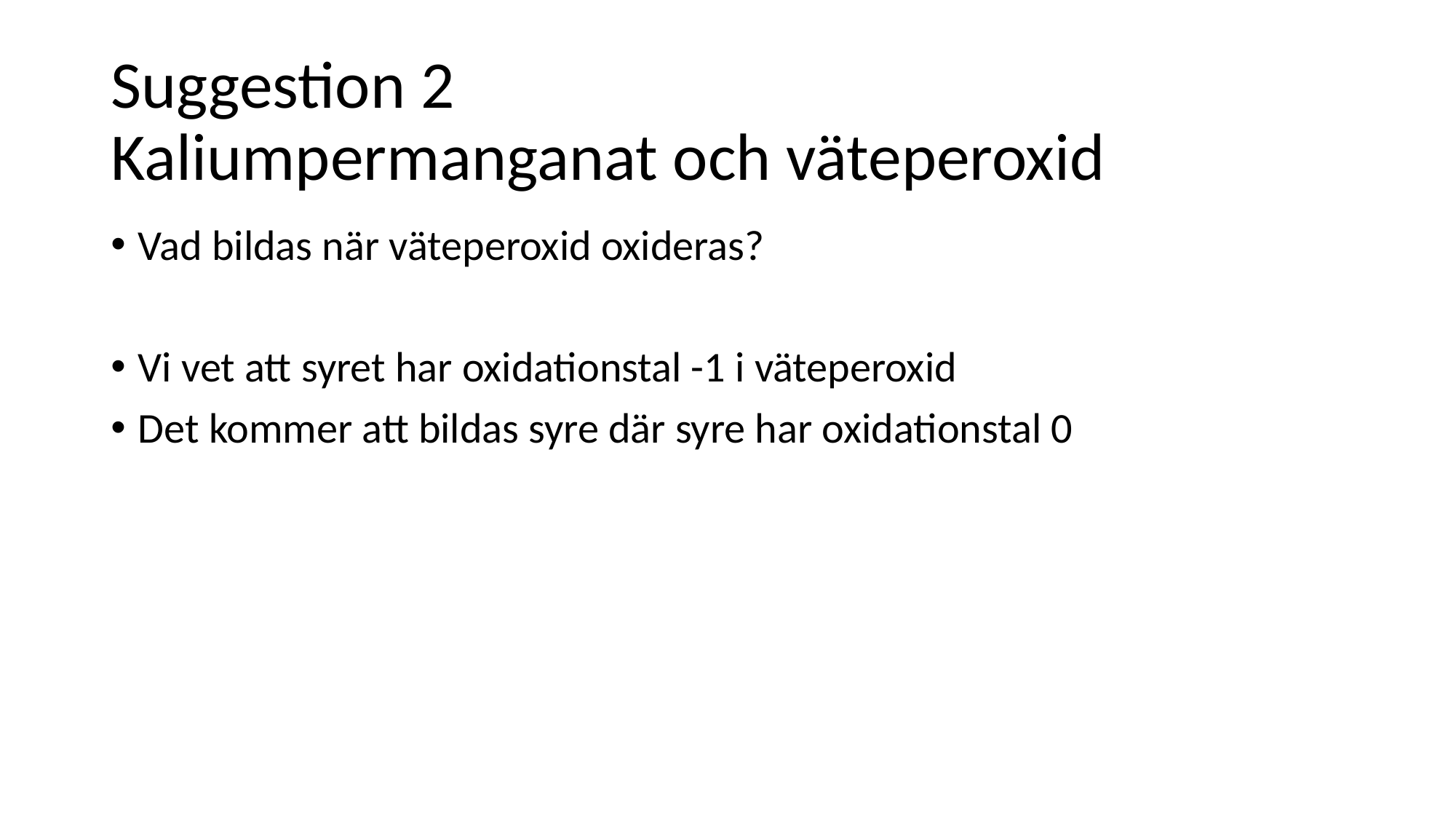

# Suggestion 2 Kaliumpermanganat och väteperoxid
Vad bildas när väteperoxid oxideras?

Vi vet att syret har oxidationstal -1 i väteperoxid
Det kommer att bildas syre där syre har oxidationstal 0